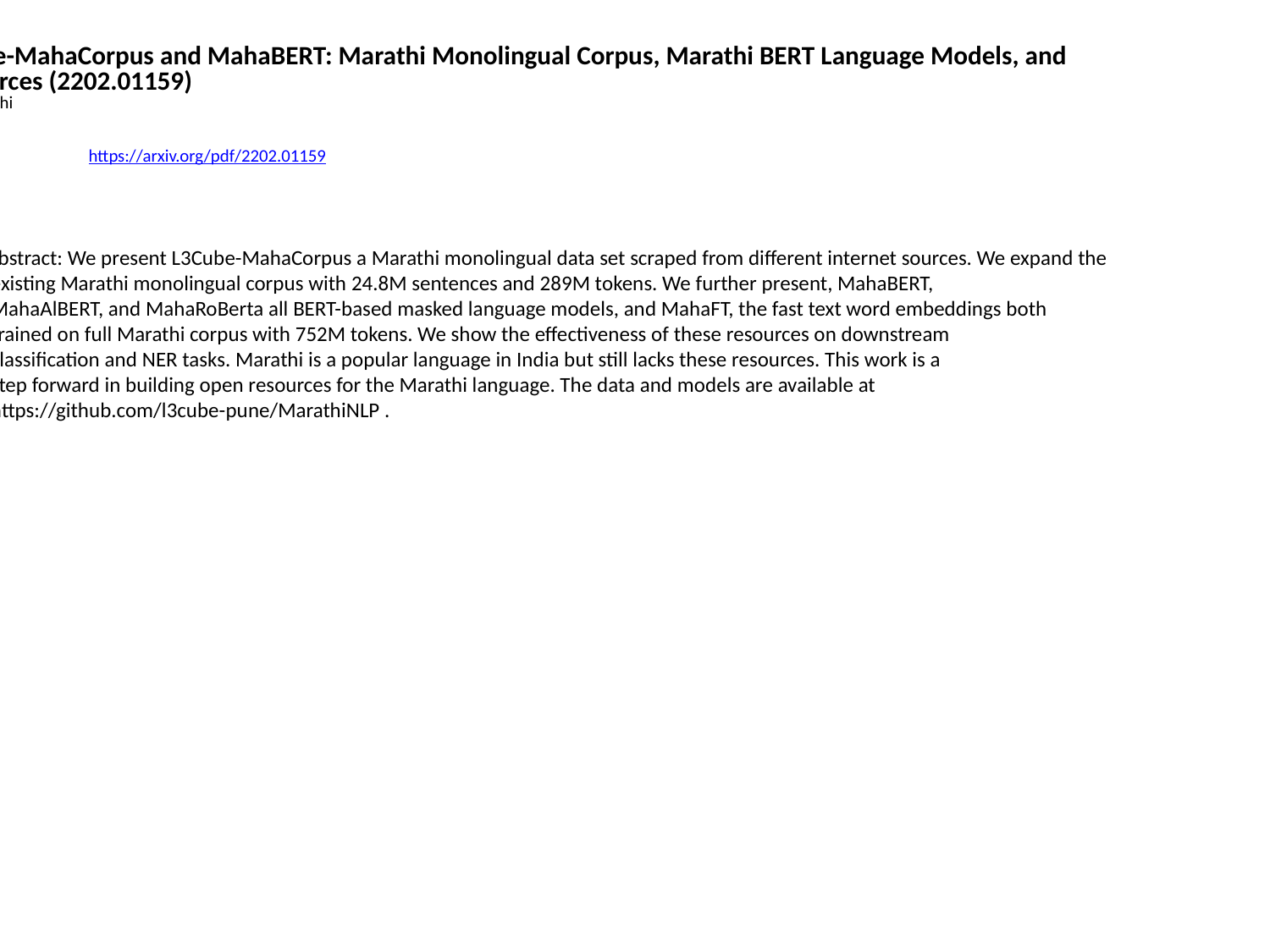

L3Cube-MahaCorpus and MahaBERT: Marathi Monolingual Corpus, Marathi BERT Language Models, and
 Resources (2202.01159)
Raviraj Joshi

https://arxiv.org/pdf/2202.01159

Abstract: We present L3Cube-MahaCorpus a Marathi monolingual data set scraped from different internet sources. We expand the
 existing Marathi monolingual corpus with 24.8M sentences and 289M tokens. We further present, MahaBERT,
 MahaAlBERT, and MahaRoBerta all BERT-based masked language models, and MahaFT, the fast text word embeddings both
 trained on full Marathi corpus with 752M tokens. We show the effectiveness of these resources on downstream
 classification and NER tasks. Marathi is a popular language in India but still lacks these resources. This work is a
 step forward in building open resources for the Marathi language. The data and models are available at
 https://github.com/l3cube-pune/MarathiNLP .